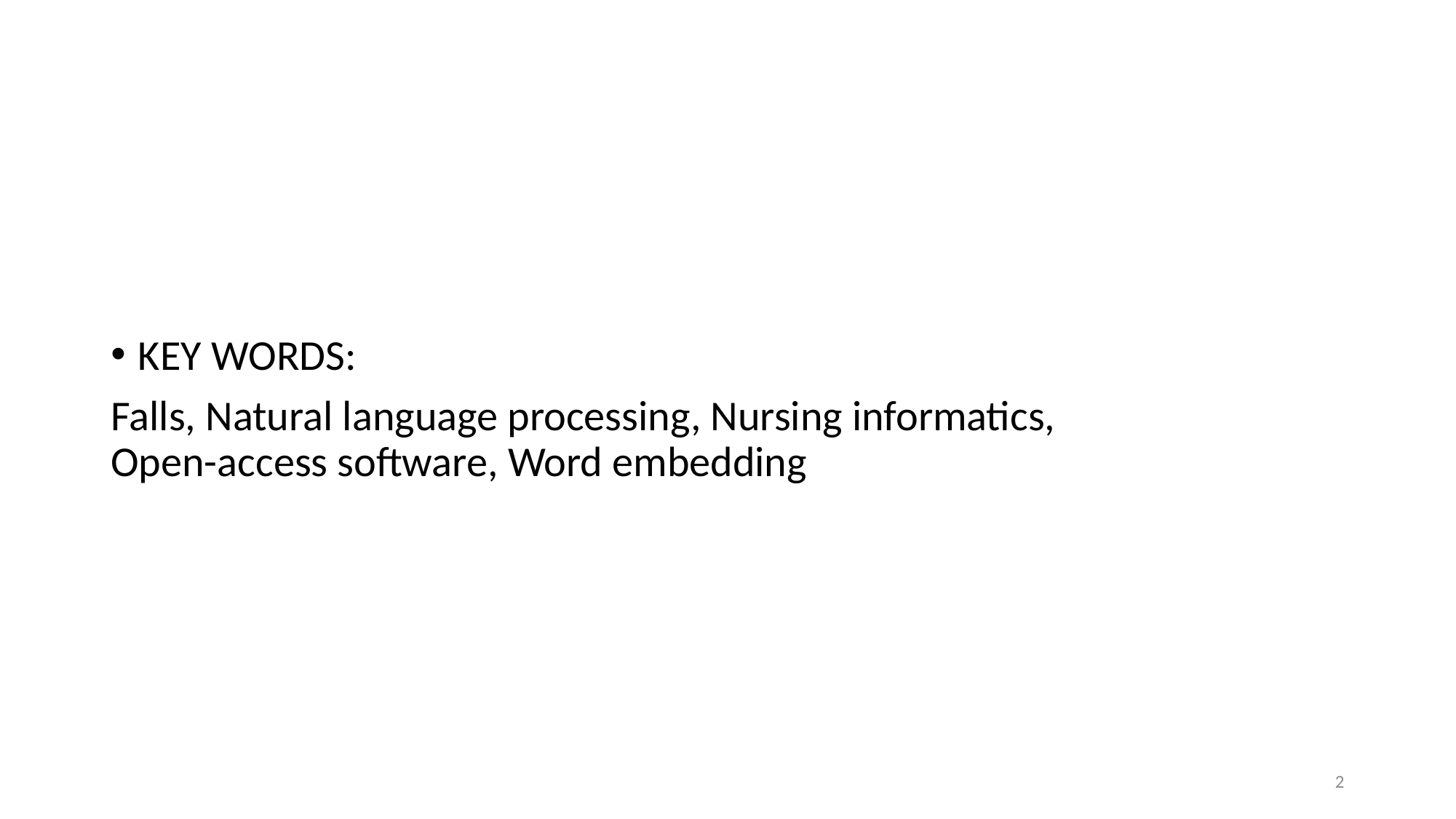

KEY WORDS:
Falls, Natural language processing, Nursing informatics,
Open-access software, Word embedding
2